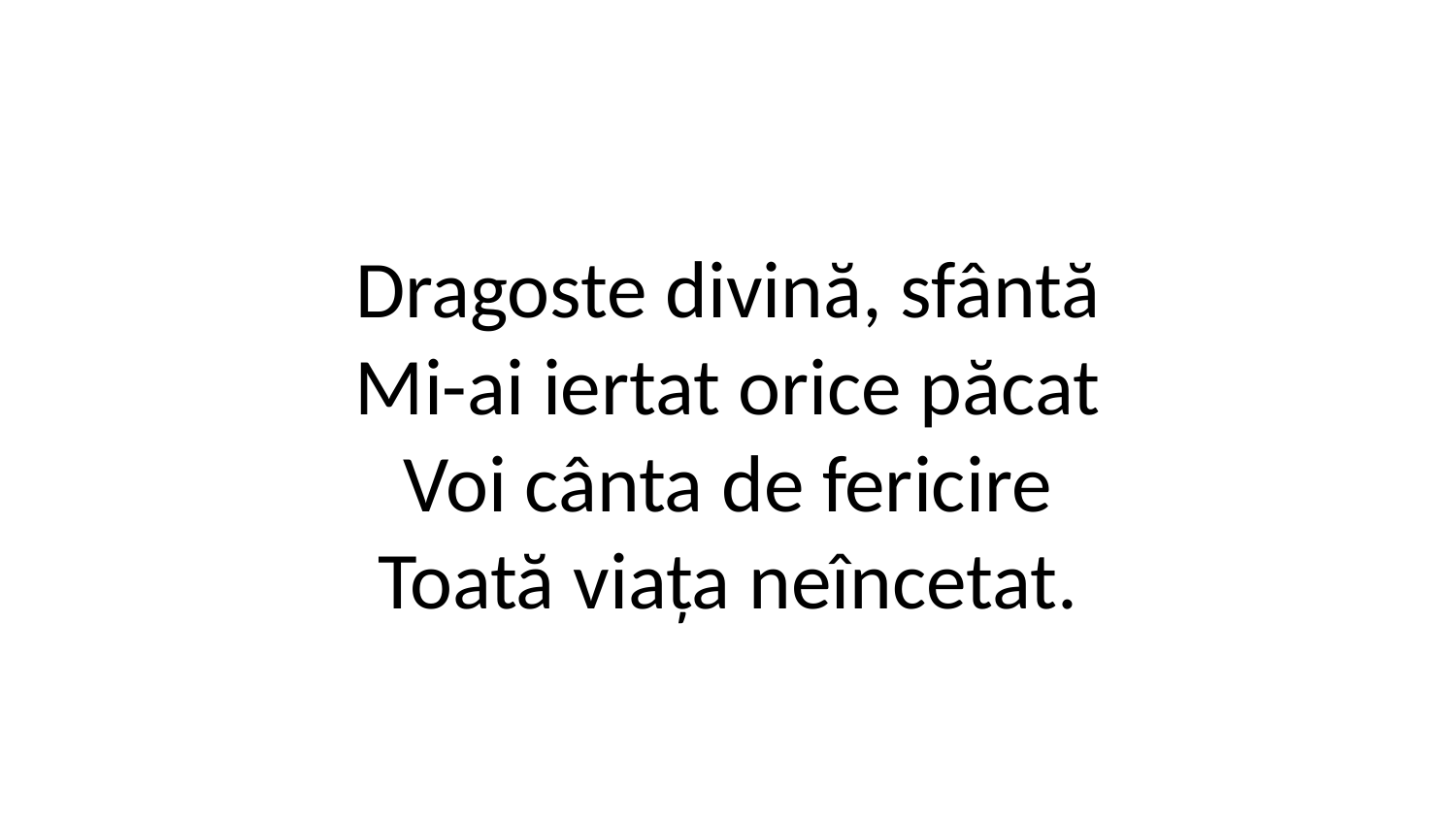

Dragoste divină, sfântă
Mi-ai iertat orice păcat
Voi cânta de fericire
Toată viața neîncetat.